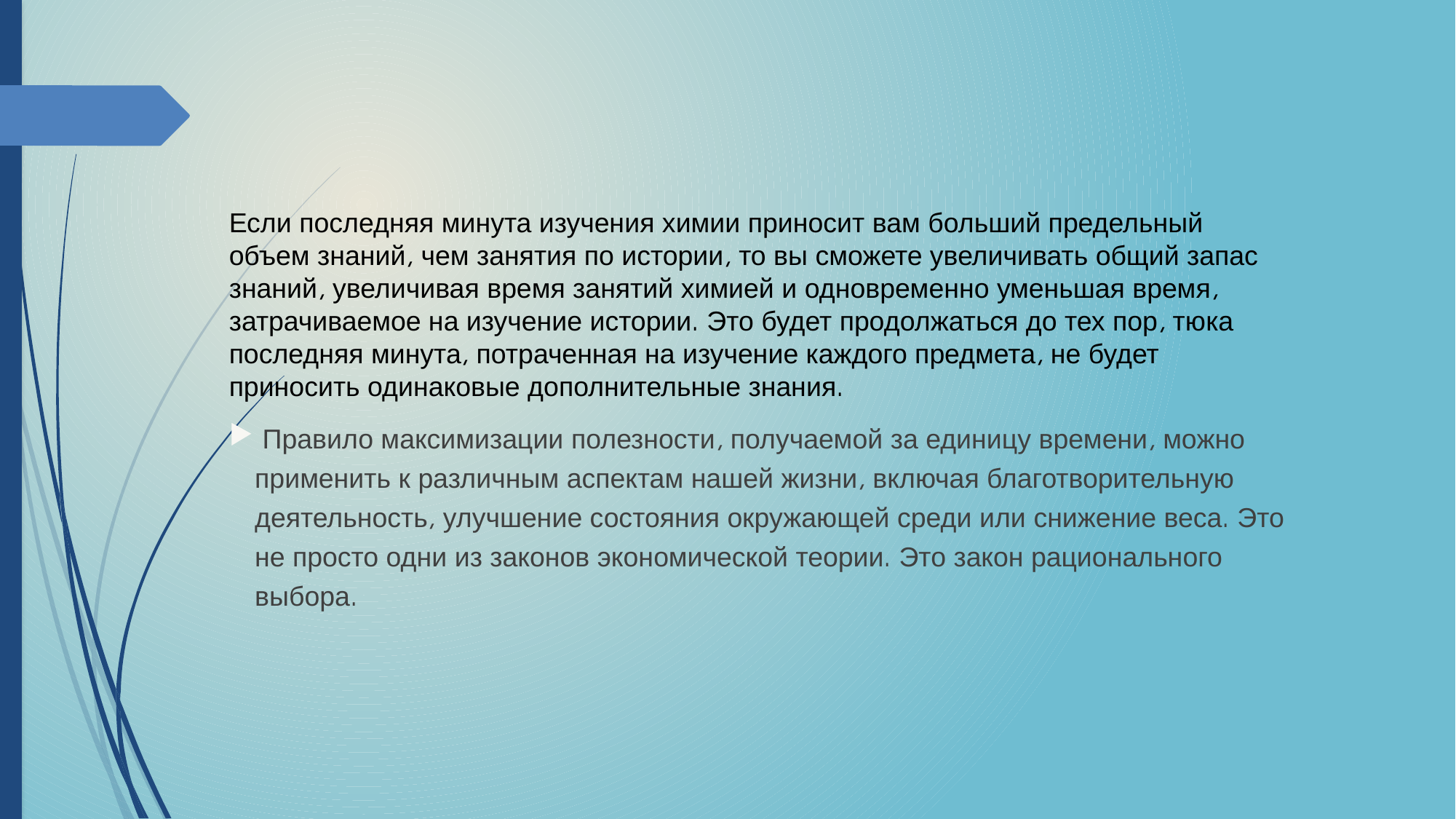

Если последняя минута изучения химии приносит вам больший предельный объем знаний, чем занятия по истории, то вы сможете увеличивать общий запас знаний, увеличивая время занятий химией и одновременно уменьшая время, затрачиваемое на изучение истории. Это будет продолжаться до тех пор, тюка последняя минута, потраченная на изучение каждого предмета, не будет приносить одинаковые дополнительные знания.
 Правило максимизации полезности, получаемой за единицу времени, можно применить к различным аспектам нашей жизни, включая благотворительную деятельность, улучшение состояния окружающей среди или снижение веса. Это не просто одни из законов экономической теории. Это закон рационального выбора.